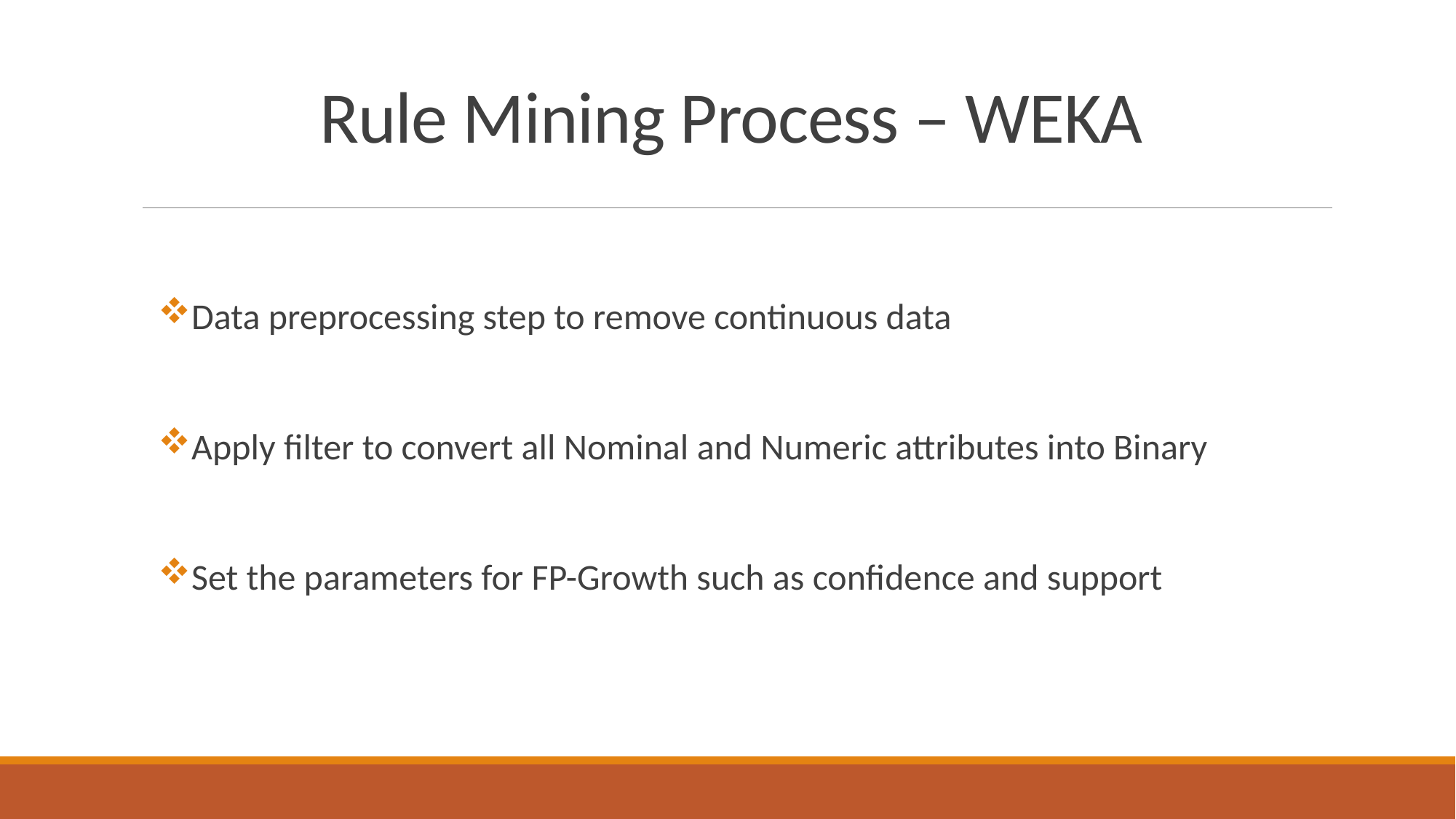

# Rule Mining Process – WEKA
Data preprocessing step to remove continuous data
Apply filter to convert all Nominal and Numeric attributes into Binary
Set the parameters for FP-Growth such as confidence and support